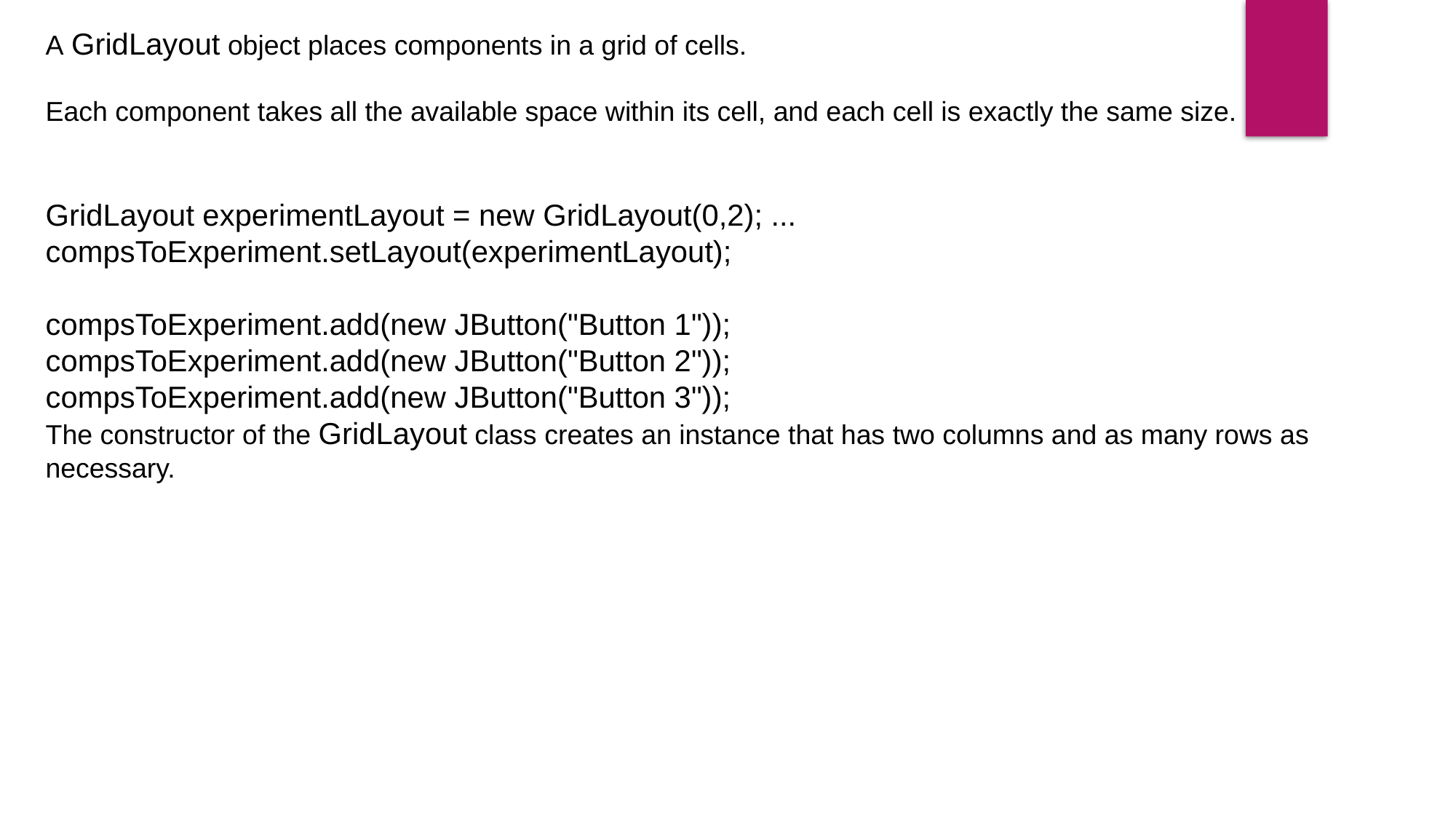

A GridLayout object places components in a grid of cells.

Each component takes all the available space within its cell, and each cell is exactly the same size.

GridLayout experimentLayout = new GridLayout(0,2); ...
compsToExperiment.setLayout(experimentLayout);

compsToExperiment.add(new JButton("Button 1"));
compsToExperiment.add(new JButton("Button 2"));
compsToExperiment.add(new JButton("Button 3"));
The constructor of the GridLayout class creates an instance that has two columns and as many rows as necessary.